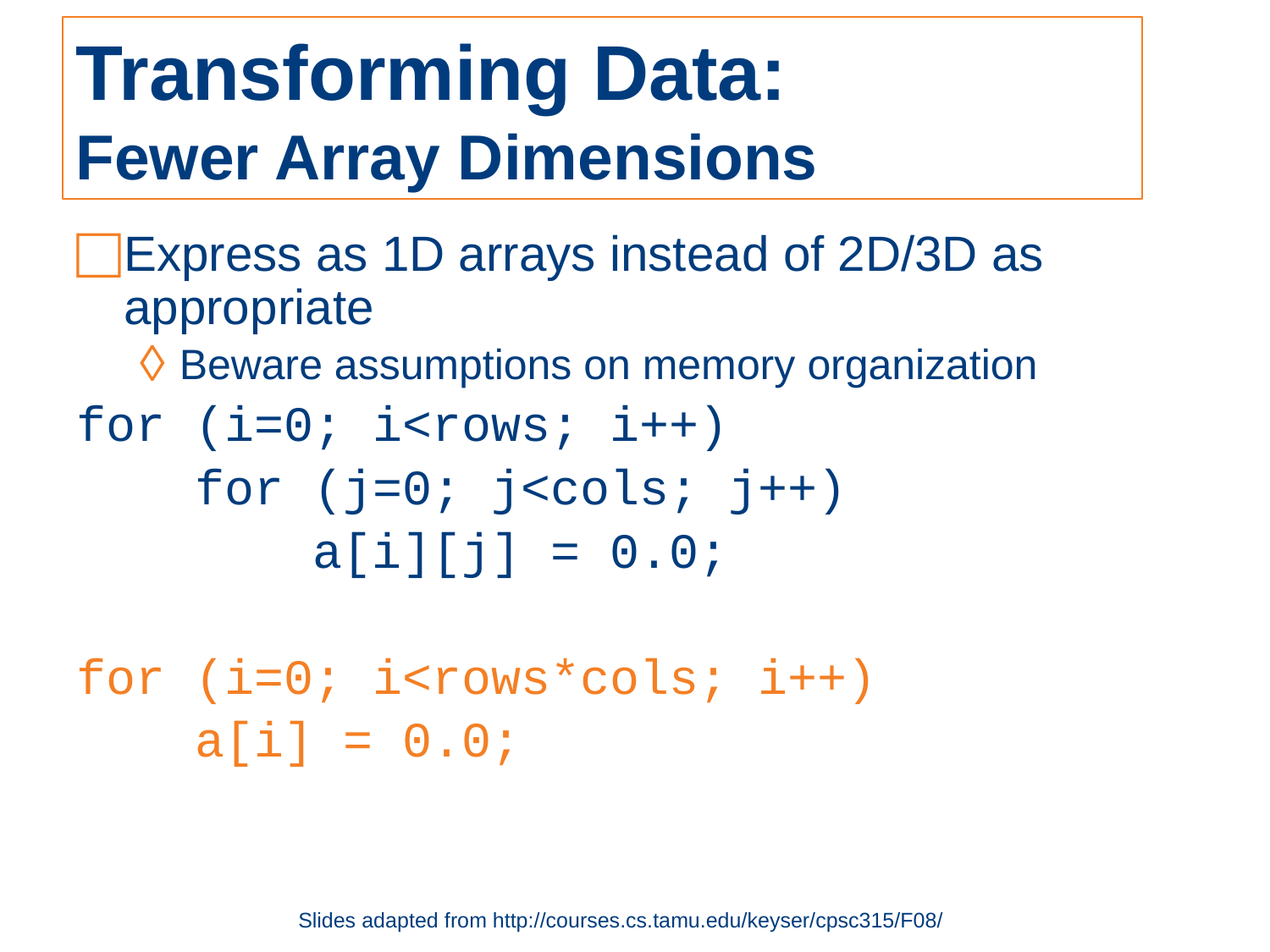

# Transforming Data: Fewer Array Dimensions
Express as 1D arrays instead of 2D/3D as appropriate
Beware assumptions on memory organization
for (i=0; i<rows; i++)
    for (j=0; j<cols; j++)
        a[i][j] = 0.0;

for (i=0; i<rows*cols; i++)
    a[i] = 0.0;
Slides adapted from http://courses.cs.tamu.edu/keyser/cpsc315/F08/